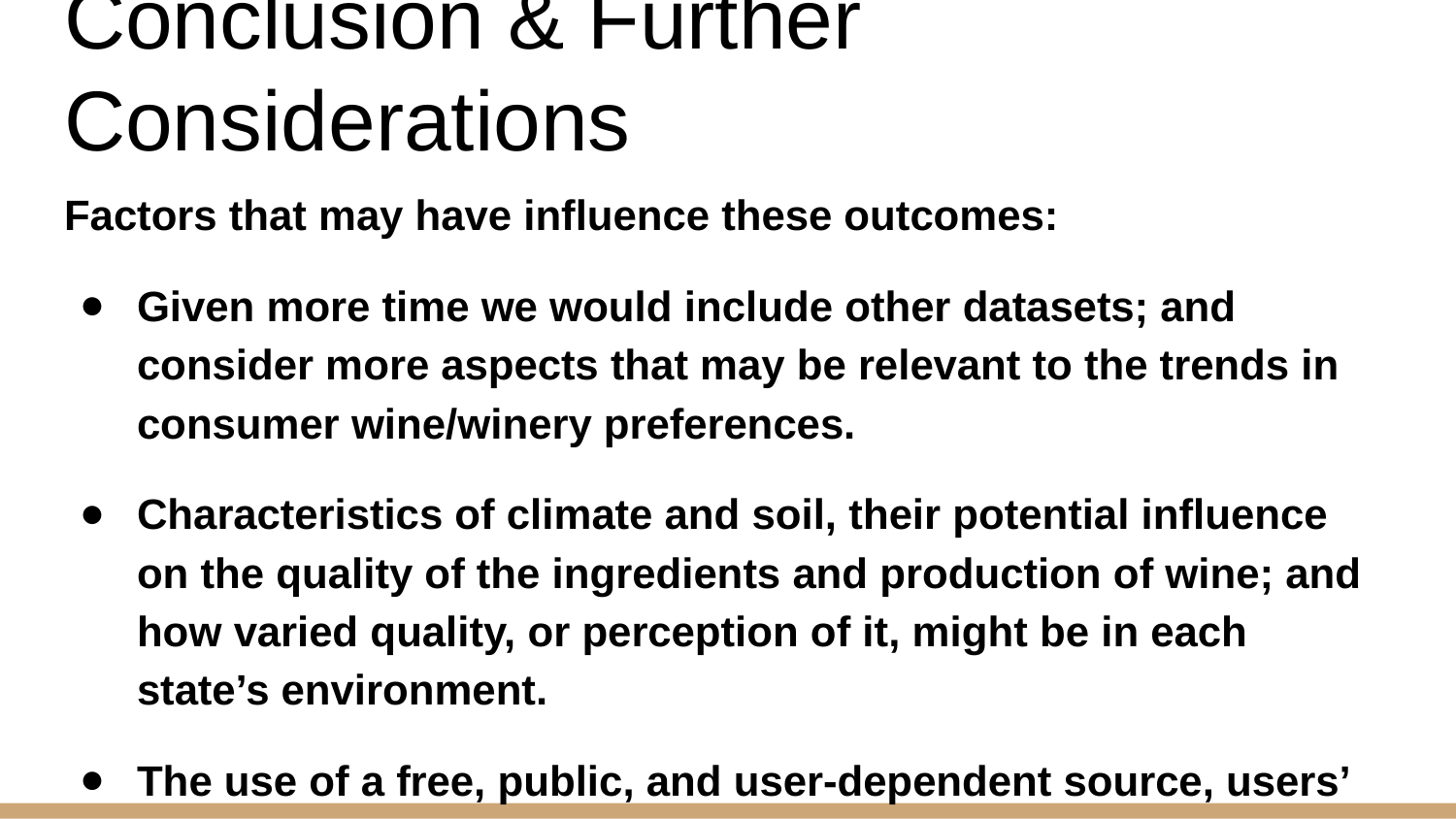

# Conclusion & Further Considerations
Factors that may have influence these outcomes:
Given more time we would include other datasets; and consider more aspects that may be relevant to the trends in consumer wine/winery preferences.
Characteristics of climate and soil, their potential influence on the quality of the ingredients and production of wine; and how varied quality, or perception of it, might be in each state’s environment.
The use of a free, public, and user-dependent source, users’ self-selecting bias, niche cultures, micro economies and the differences in winery experience offerings.